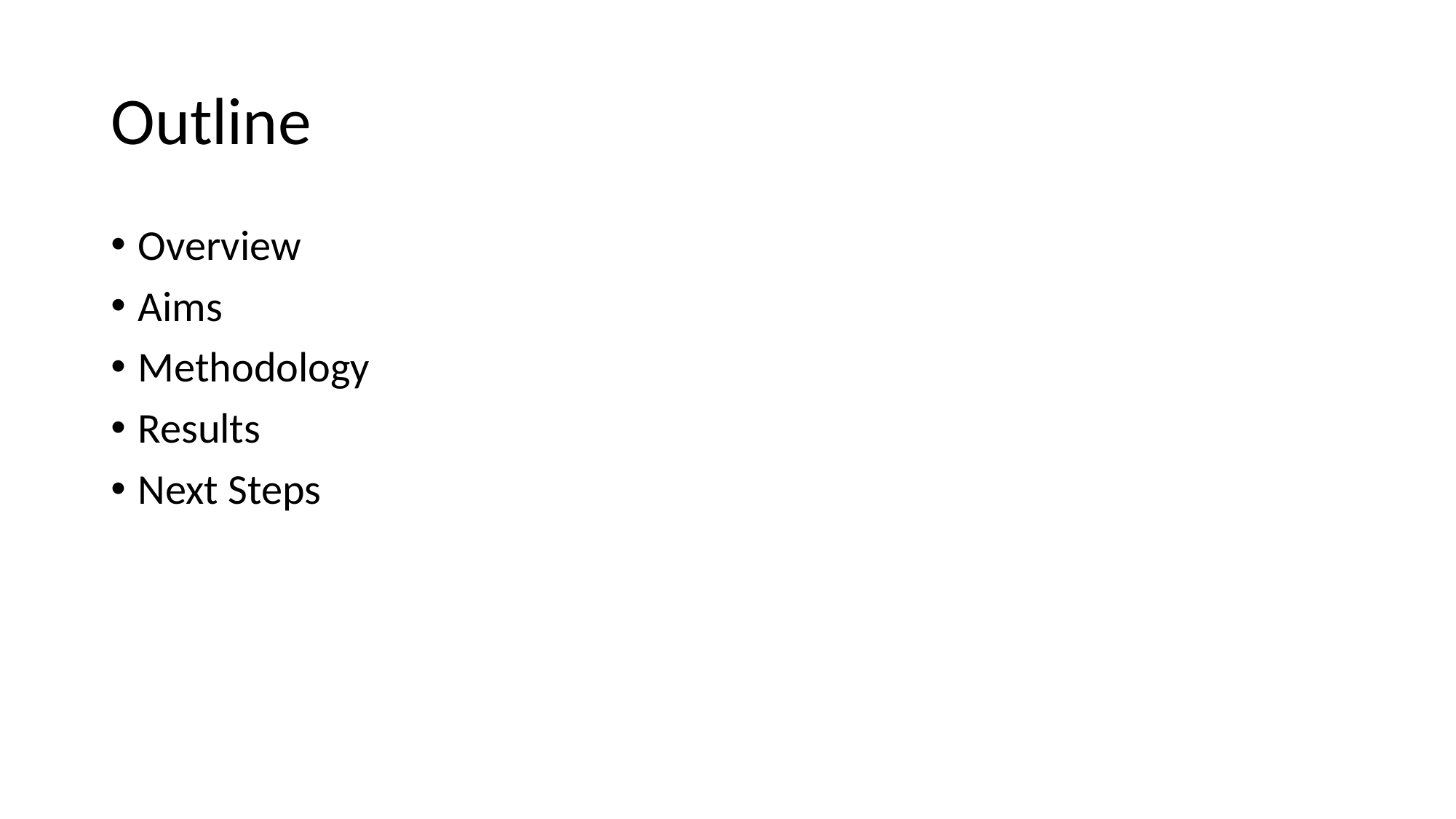

# Outline
Overview
Aims
Methodology
Results
Next Steps